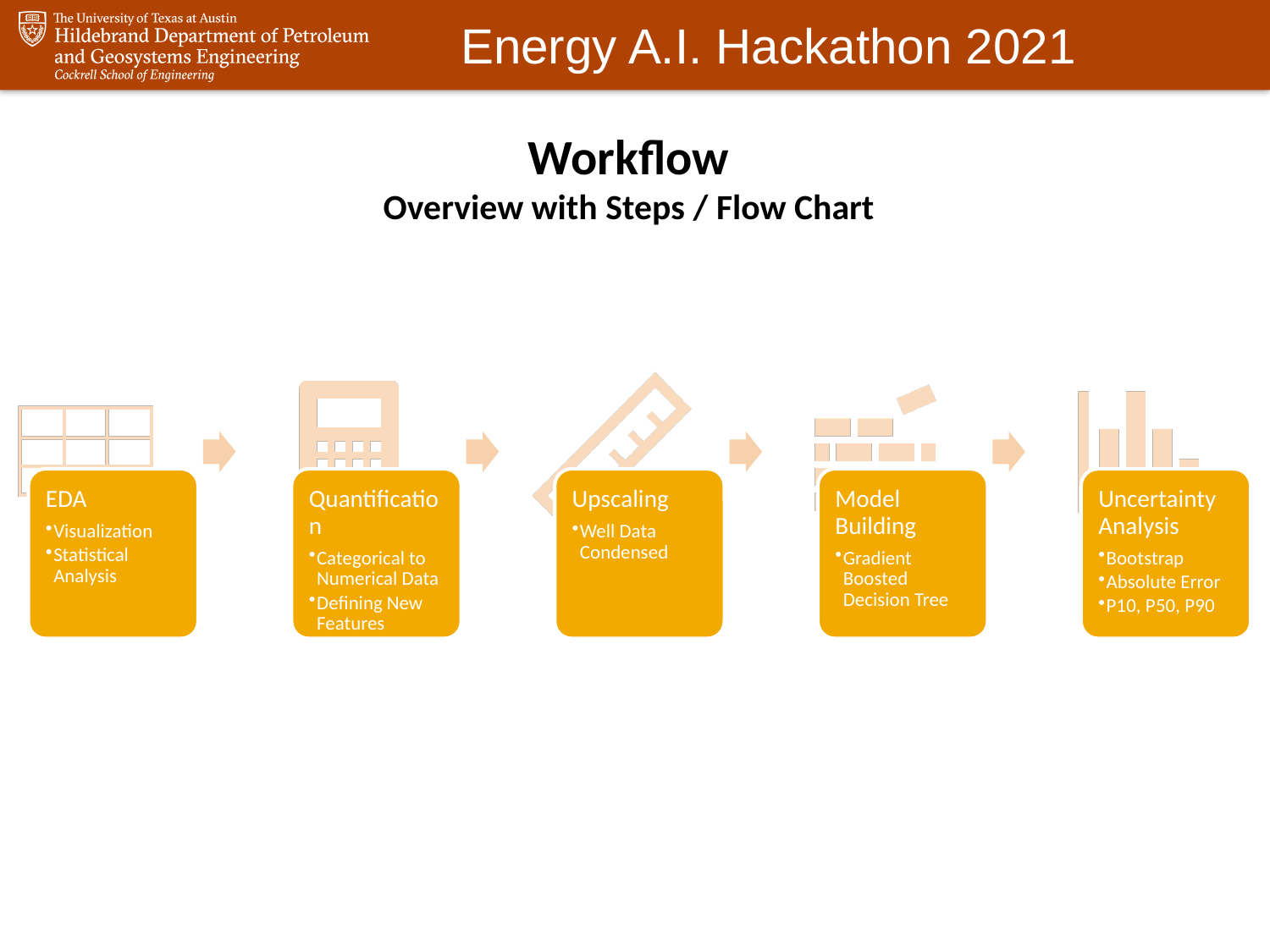

Workflow
Overview with Steps / Flow Chart

EDA
Visualization
Statistical Analysis

Quantification
Categorical to Numerical Data
Defining New Features

Upscaling
Well Data Condensed

Model Building
Gradient Boosted Decision Tree

Uncertainty Analysis
Bootstrap
Absolute Error
P10, P50, P90